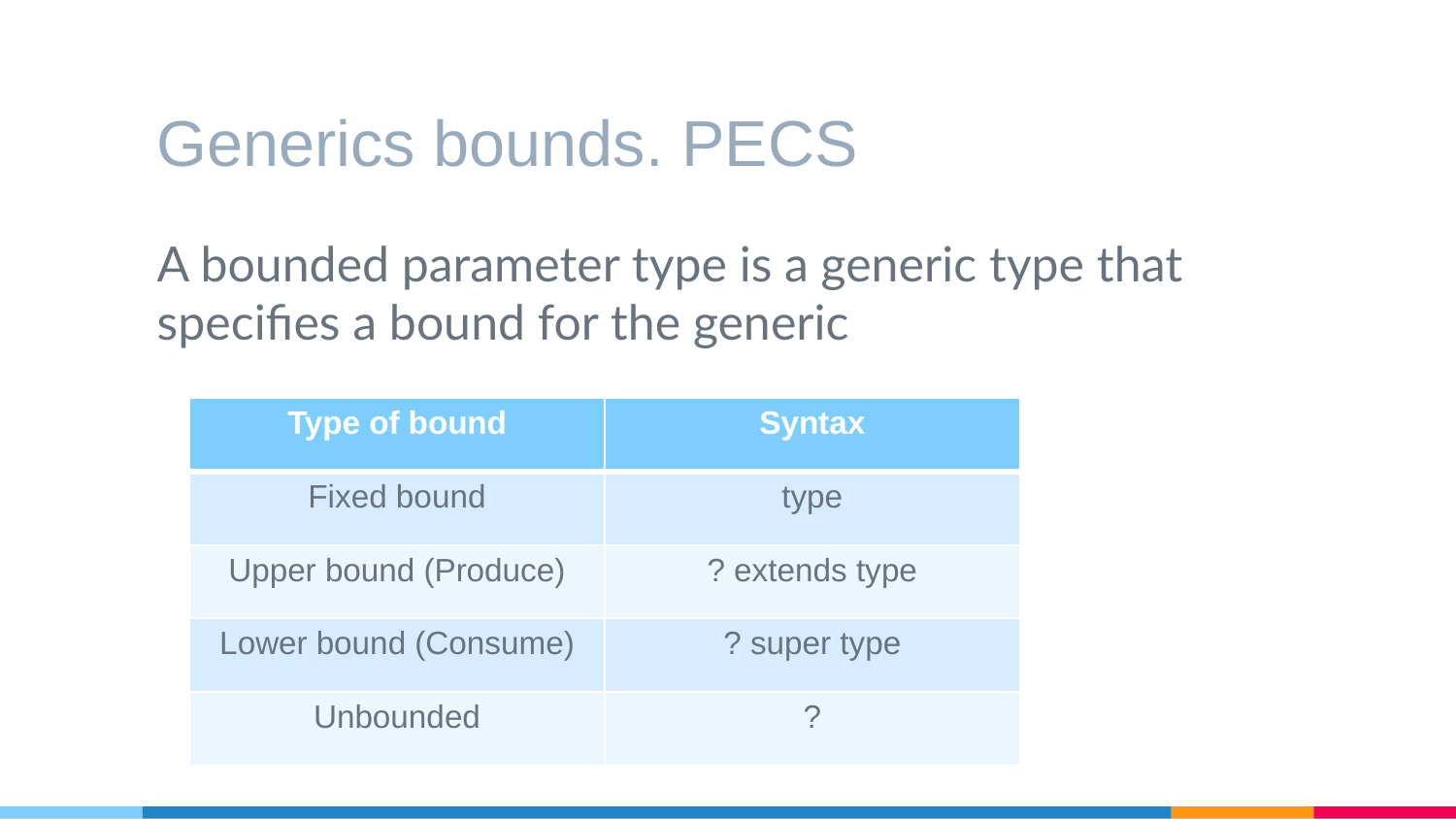

# Generics bounds. PECS
A bounded parameter type is a generic type that specifies a bound for the generic

| Type of bound | Syntax |
| --- | --- |
| Fixed bound | type |
| Upper bound (Produce) | ? extends type |
| Lower bound (Consume) | ? super type |
| Unbounded | ? |